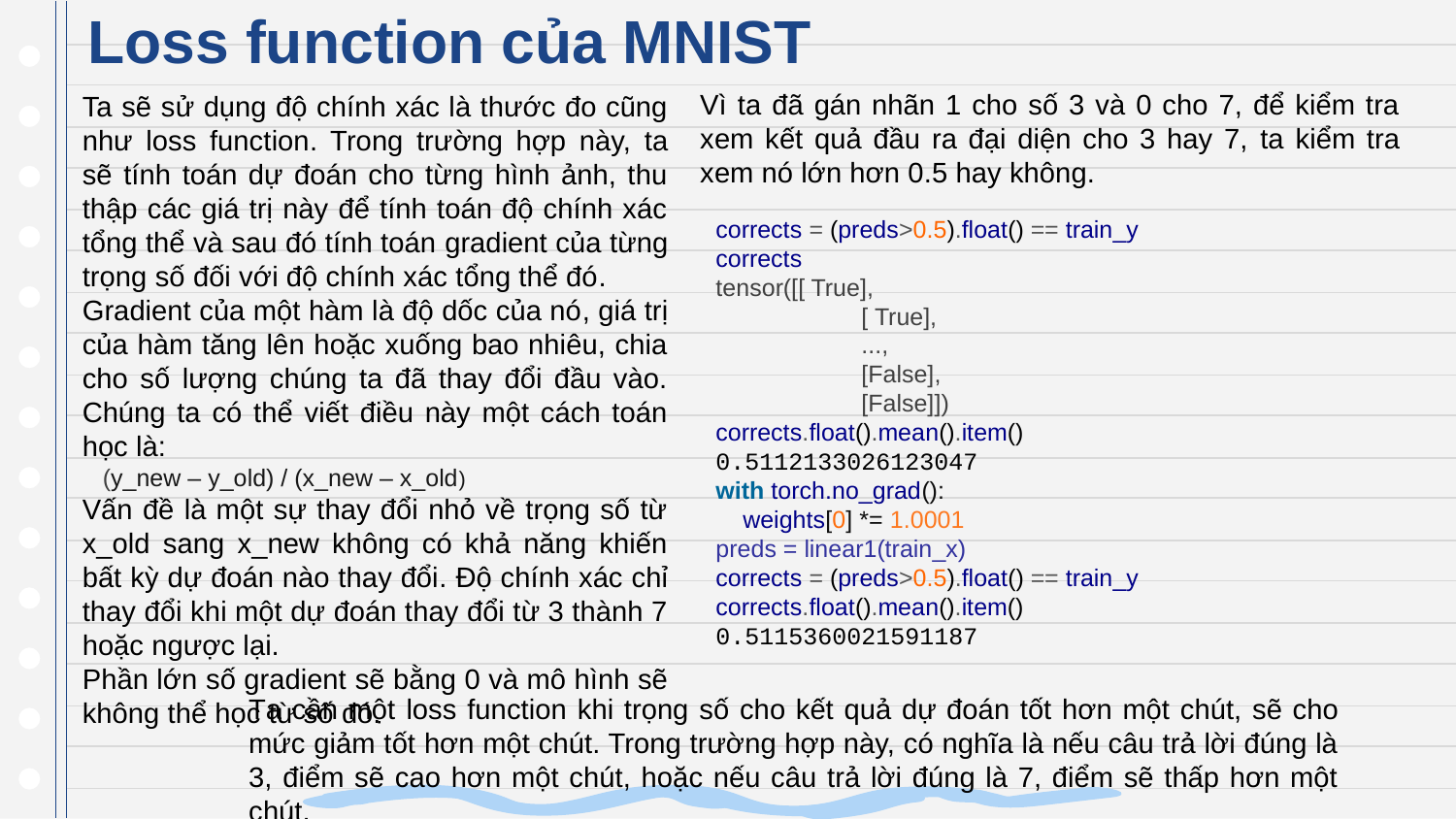

# Loss function của MNIST
Vì ta đã gán nhãn 1 cho số 3 và 0 cho 7, để kiểm tra xem kết quả đầu ra đại diện cho 3 hay 7, ta kiểm tra xem nó lớn hơn 0.5 hay không.
Ta sẽ sử dụng độ chính xác là thước đo cũng như loss function. Trong trường hợp này, ta sẽ tính toán dự đoán cho từng hình ảnh, thu thập các giá trị này để tính toán độ chính xác tổng thể và sau đó tính toán gradient của từng trọng số đối với độ chính xác tổng thể đó.
Gradient của một hàm là độ dốc của nó, giá trị của hàm tăng lên hoặc xuống bao nhiêu, chia cho số lượng chúng ta đã thay đổi đầu vào. Chúng ta có thể viết điều này một cách toán học là:
   (y_new – y_old) / (x_new – x_old)
Vấn đề là một sự thay đổi nhỏ về trọng số từ x_old sang x_new không có khả năng khiến bất kỳ dự đoán nào thay đổi. Độ chính xác chỉ thay đổi khi một dự đoán thay đổi từ 3 thành 7 hoặc ngược lại.
Phần lớn số gradient sẽ bằng 0 và mô hình sẽ không thể học từ số đó.

corrects = (preds>0.5).float() == train_y
corrects
tensor([[ True],
	[ True],
	...,
	[False],
	[False]])
corrects.float().mean().item()
0.5112133026123047
with torch.no_grad():
    weights[0] *= 1.0001
preds = linear1(train_x)
corrects = (preds>0.5).float() == train_y
corrects.float().mean().item()
0.5115360021591187
Ta cần một loss function khi trọng số cho kết quả dự đoán tốt hơn một chút, sẽ cho mức giảm tốt hơn một chút. Trong trường hợp này, có nghĩa là nếu câu trả lời đúng là 3, điểm sẽ cao hơn một chút, hoặc nếu câu trả lời đúng là 7, điểm sẽ thấp hơn một chút.